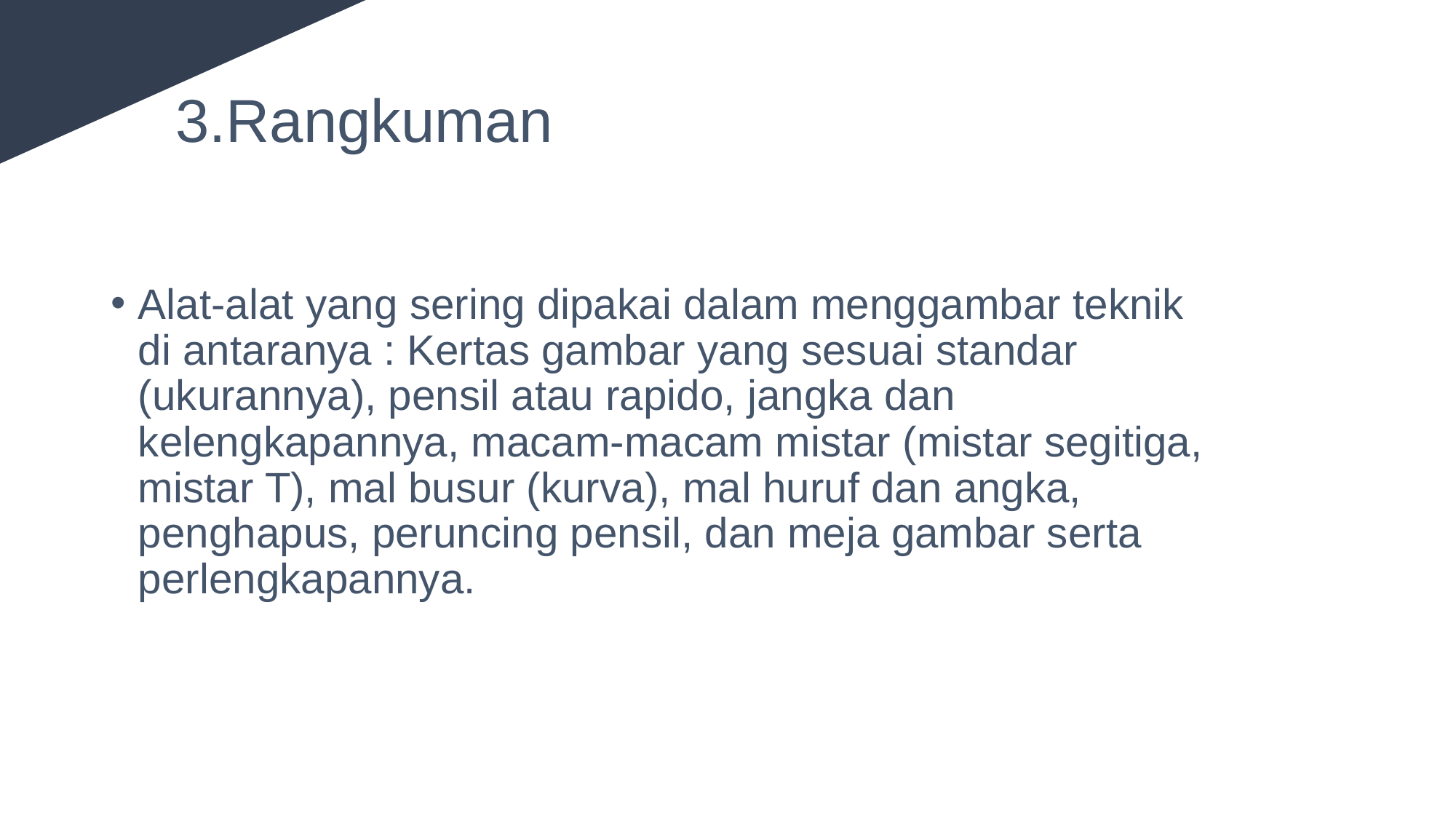

# 3.Rangkuman

Alat-alat yang sering dipakai dalam menggambar teknik di antaranya : Kertas gambar yang sesuai standar (ukurannya), pensil atau rapido, jangka dan kelengkapannya, macam-macam mistar (mistar segitiga, mistar T), mal busur (kurva), mal huruf dan angka, penghapus, peruncing pensil, dan meja gambar serta perlengkapannya.